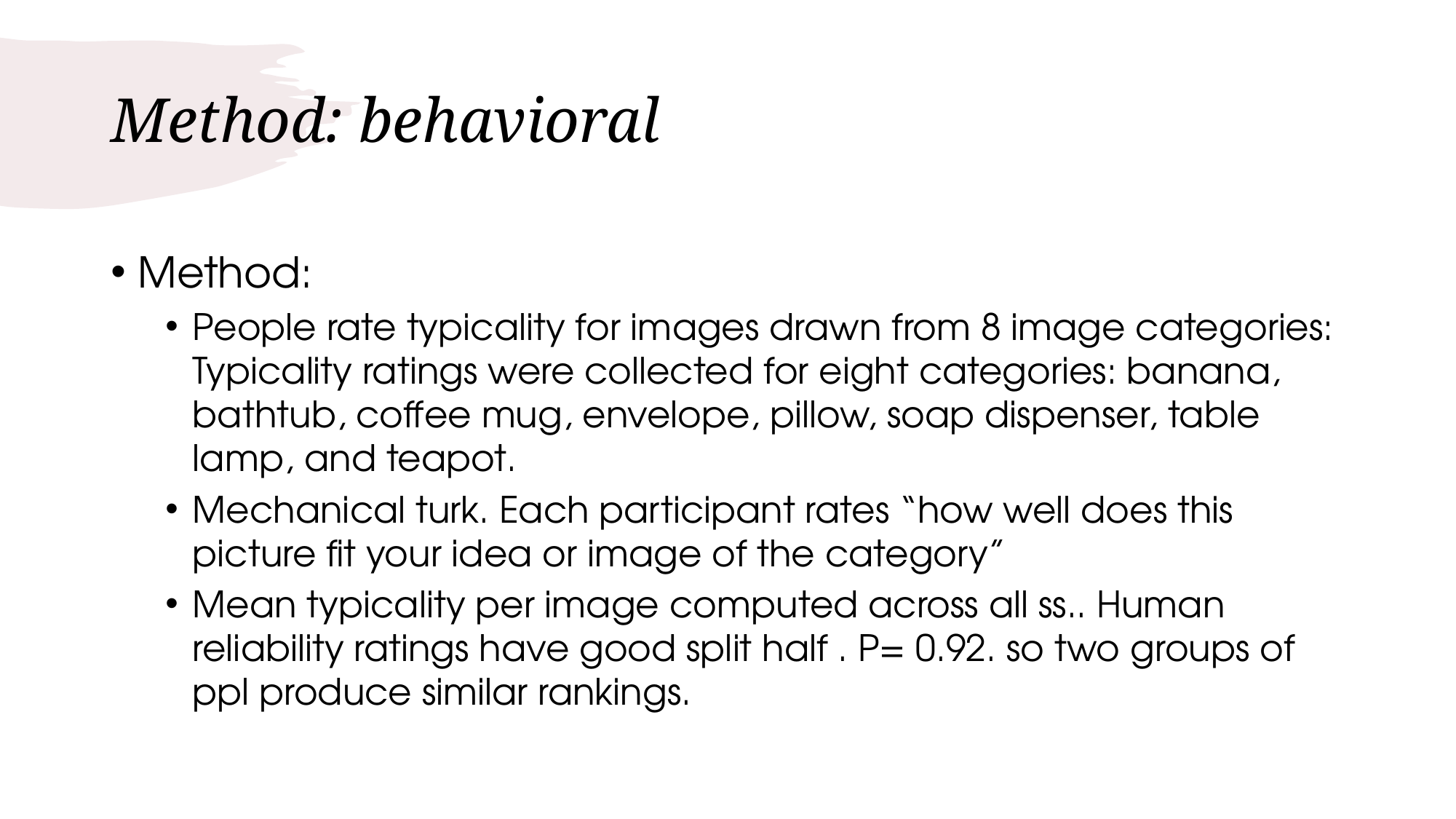

# Method: behavioral
Method:
People rate typicality for images drawn from 8 image categories: Typicality ratings were collected for eight categories: banana, bathtub, coffee mug, envelope, pillow, soap dispenser, table lamp, and teapot.
Mechanical turk. Each participant rates “how well does this picture fit your idea or image of the category”
Mean typicality per image computed across all ss.. Human reliability ratings have good split half . P= 0.92. so two groups of ppl produce similar rankings.